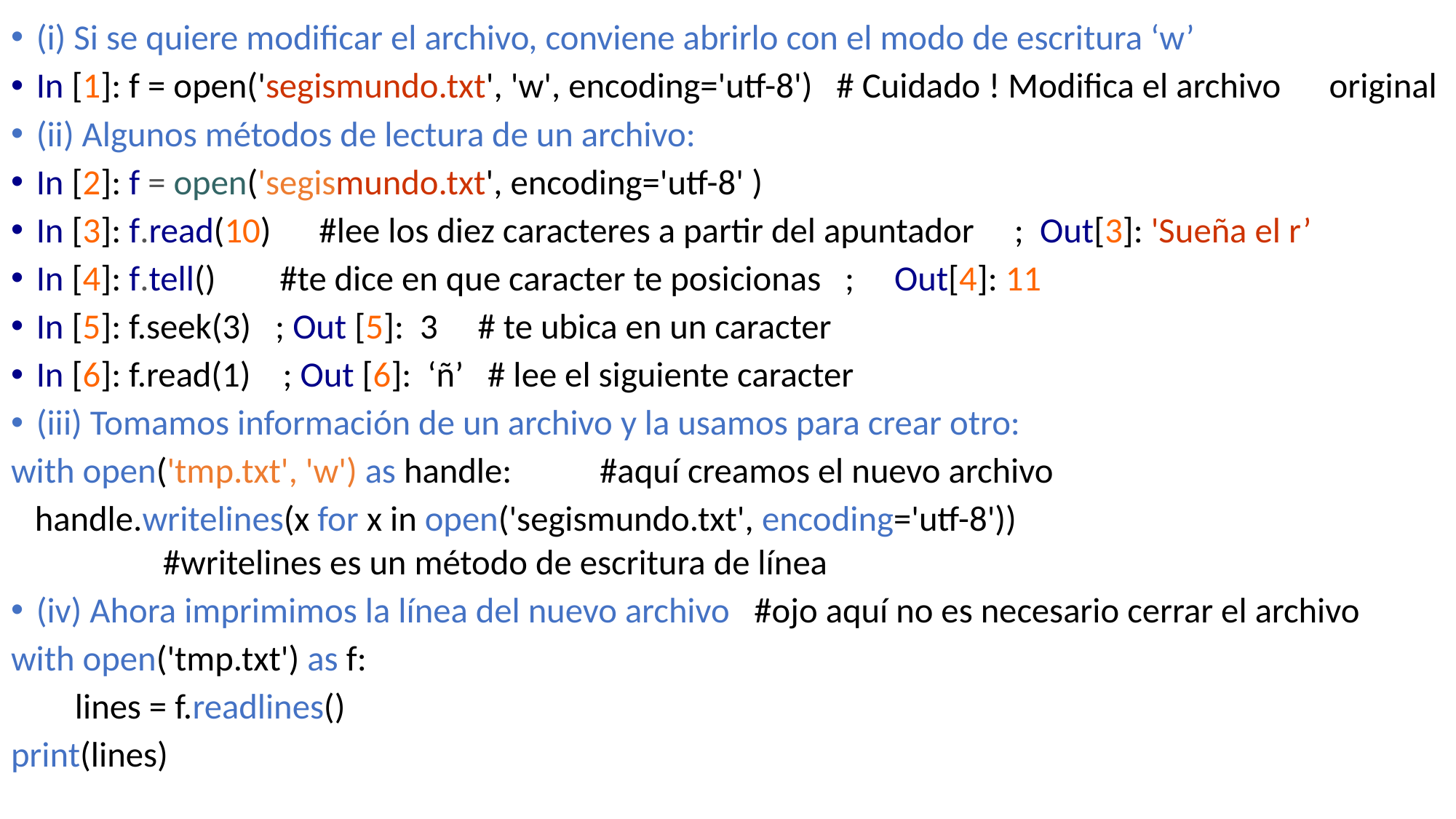

(i) Si se quiere modificar el archivo, conviene abrirlo con el modo de escritura ‘w’
In [1]: f = open('segismundo.txt', 'w', encoding='utf-8')   # Cuidado ! Modifica el archivo 									  original
(ii) Algunos métodos de lectura de un archivo:
In [2]: f = open('segismundo.txt', encoding='utf-8' )
In [3]: f.read(10)      #lee los diez caracteres a partir del apuntador     ;  Out[3]: 'Sueña el r’
In [4]: f.tell()        #te dice en que caracter te posicionas   ;     Out[4]: 11
In [5]: f.seek(3)   ; Out [5]:  3     # te ubica en un caracter
In [6]: f.read(1)    ; Out [6]:  ‘ñ’   # lee el siguiente caracter
(iii) Tomamos información de un archivo y la usamos para crear otro:
with open('tmp.txt', 'w') as handle:           #aquí creamos el nuevo archivo
   handle.writelines(x for x in open('segismundo.txt', encoding='utf-8'))
#writelines es un método de escritura de línea
(iv) Ahora imprimimos la línea del nuevo archivo   #ojo aquí no es necesario cerrar el archivo
with open('tmp.txt') as f:
        lines = f.readlines()
print(lines)